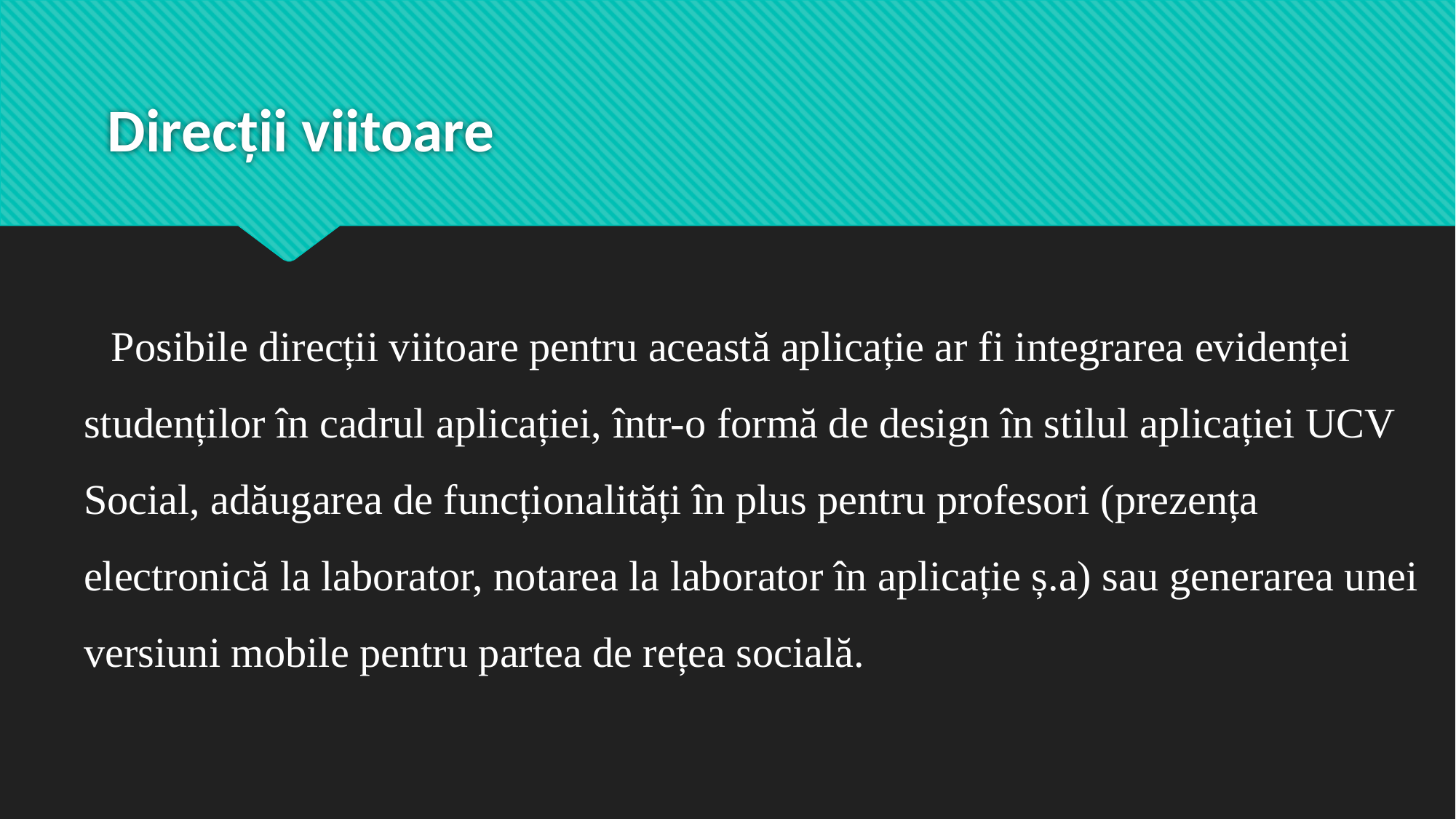

# Direcții viitoare
Posibile direcții viitoare pentru această aplicație ar fi integrarea evidenței studenților în cadrul aplicației, într-o formă de design în stilul aplicației UCV Social, adăugarea de funcționalități în plus pentru profesori (prezența electronică la laborator, notarea la laborator în aplicație ș.a) sau generarea unei versiuni mobile pentru partea de rețea socială.